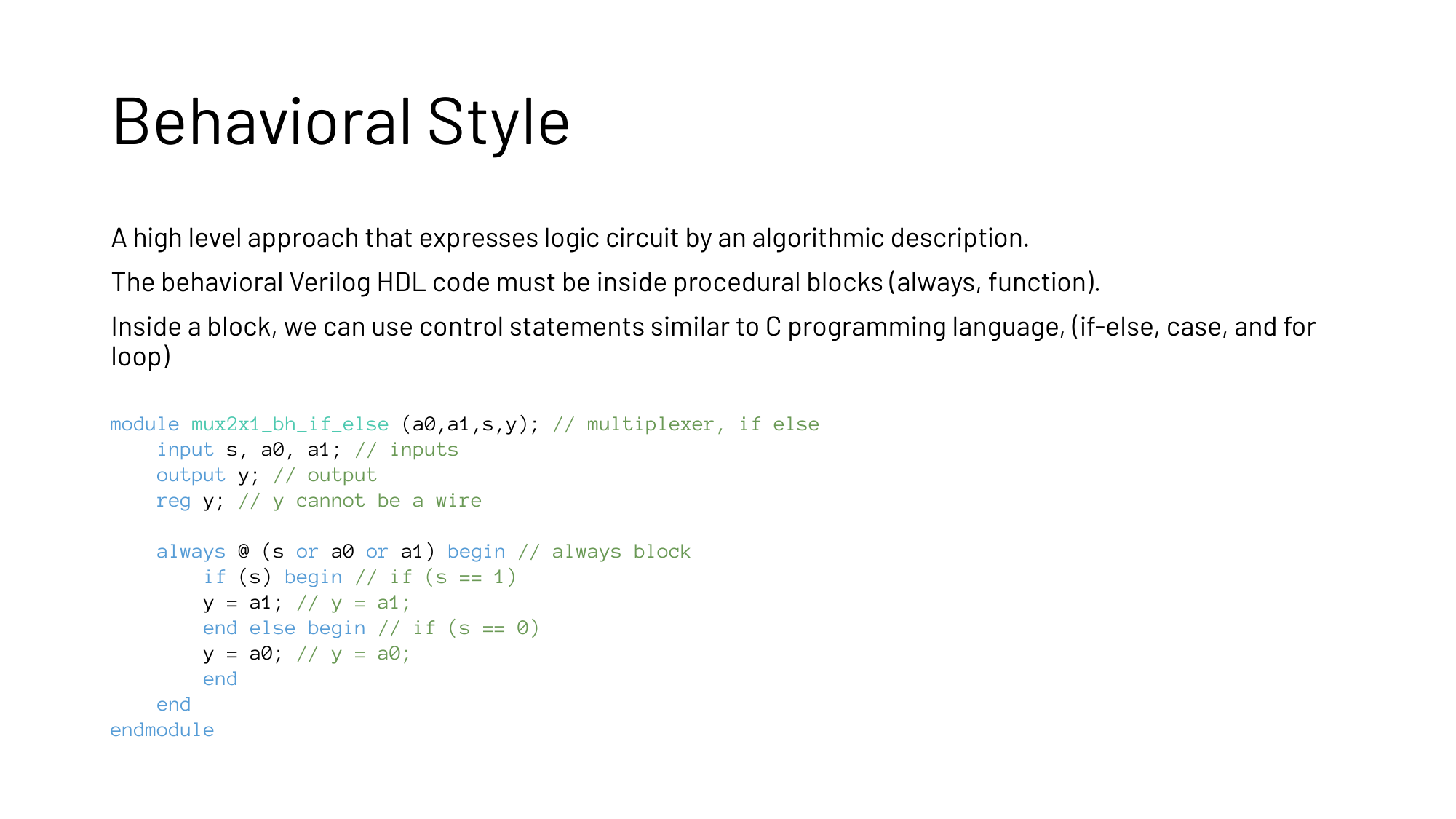

# Behavioral Style
A high level approach that expresses logic circuit by an algorithmic description.
The behavioral Verilog HDL code must be inside procedural blocks (always, function).
Inside a block, we can use control statements similar to C programming language, (if-else, case, and for loop)
module mux2x1_bh_if_else (a0,a1,s,y); // multiplexer, if else
    input s, a0, a1; // inputs
    output y; // output
    reg y; // y cannot be a wire

    always @ (s or a0 or a1) begin // always block
        if (s) begin // if (s == 1)
        y = a1; // y = a1;
        end else begin // if (s == 0)
        y = a0; // y = a0;
        end
    end
endmodule